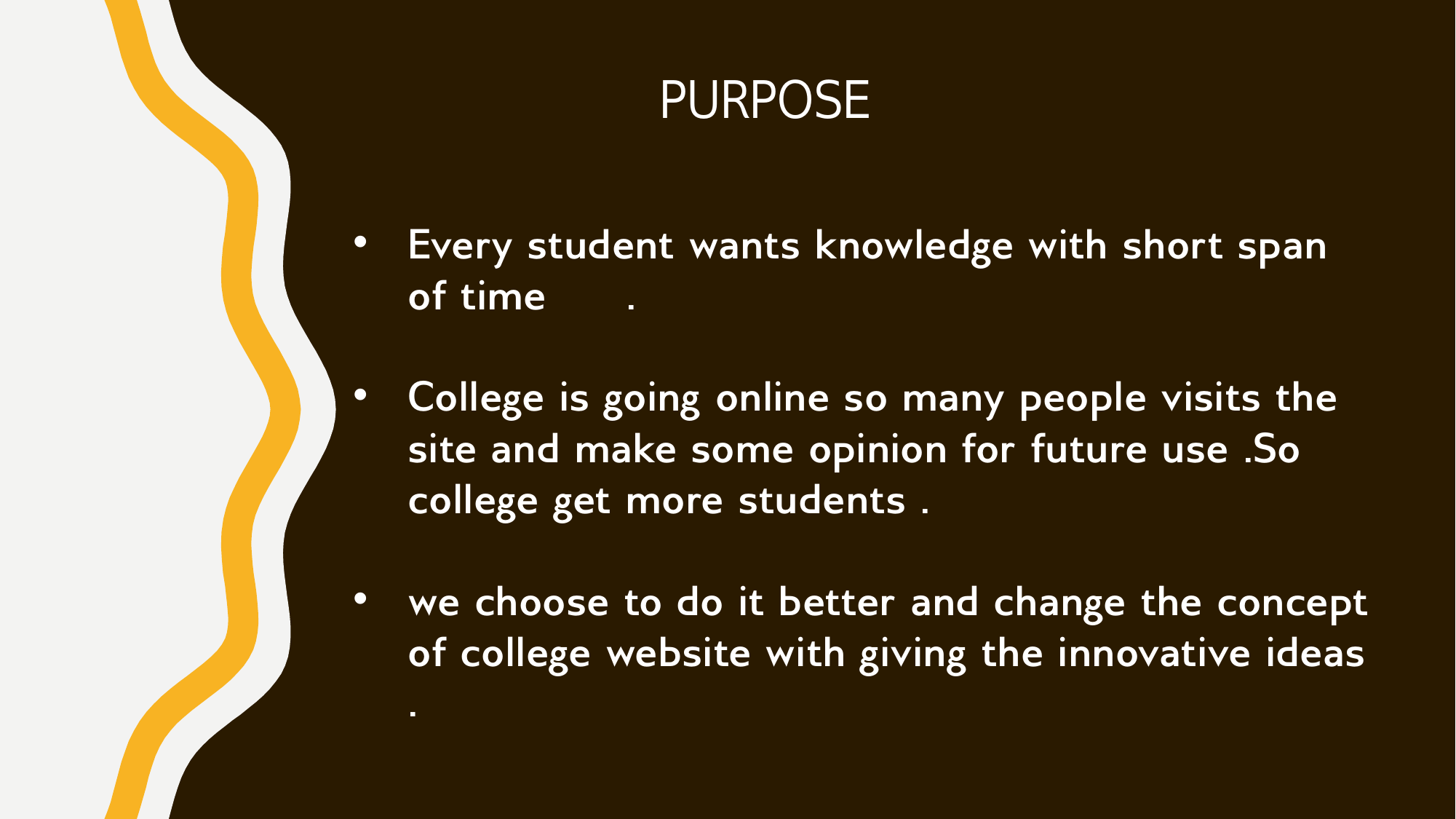

PURPOSE
Every student wants knowledge with short span of time	.

College is going online so many people visits the site and make some opinion for future use .So college get more students .

we choose to do it better and change the concept of college website with giving the innovative ideas .